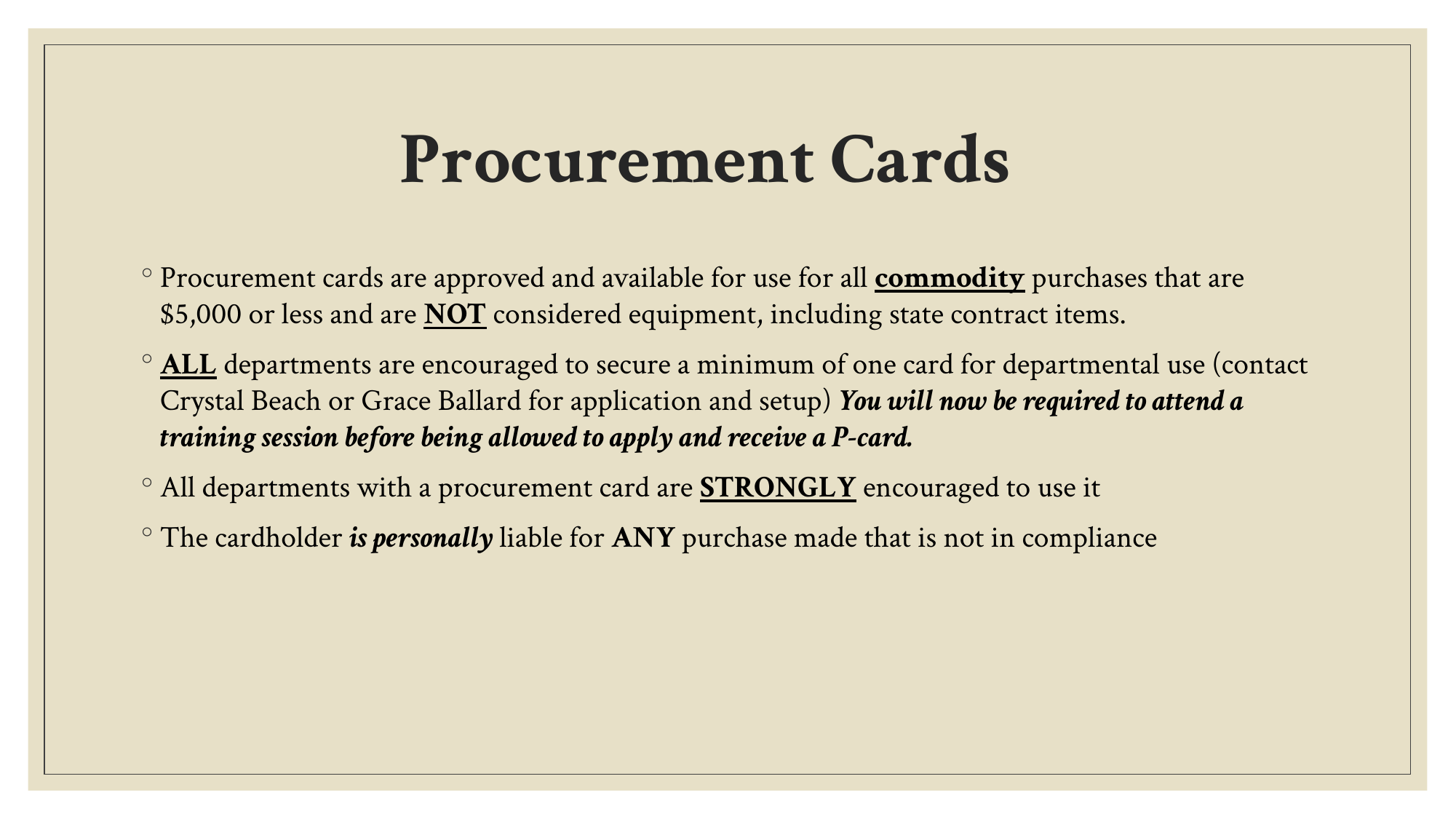

# Procurement Cards
Procurement cards are approved and available for use for all commodity purchases that are $5,000 or less and are NOT considered equipment, including state contract items.
ALL departments are encouraged to secure a minimum of one card for departmental use (contact Crystal Beach or Grace Ballard for application and setup) You will now be required to attend a training session before being allowed to apply and receive a P-card.
All departments with a procurement card are STRONGLY encouraged to use it
The cardholder is personally liable for ANY purchase made that is not in compliance